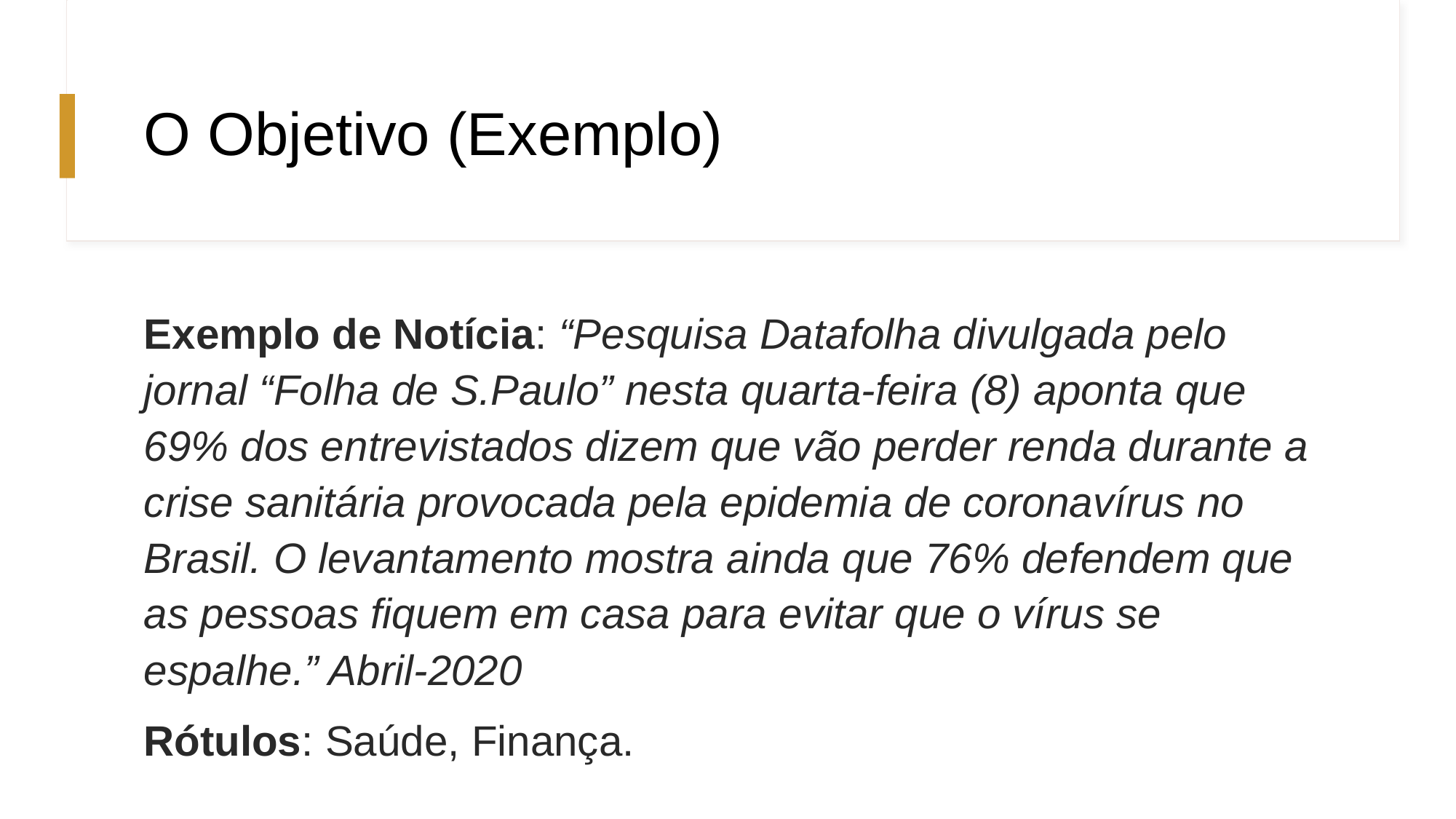

# O Objetivo (Exemplo)
Exemplo de Notícia: “Pesquisa Datafolha divulgada pelo jornal “Folha de S.Paulo” nesta quarta-feira (8) aponta que 69% dos entrevistados dizem que vão perder renda durante a crise sanitária provocada pela epidemia de coronavírus no Brasil. O levantamento mostra ainda que 76% defendem que as pessoas fiquem em casa para evitar que o vírus se espalhe.” Abril-2020
Rótulos: Saúde, Finança.